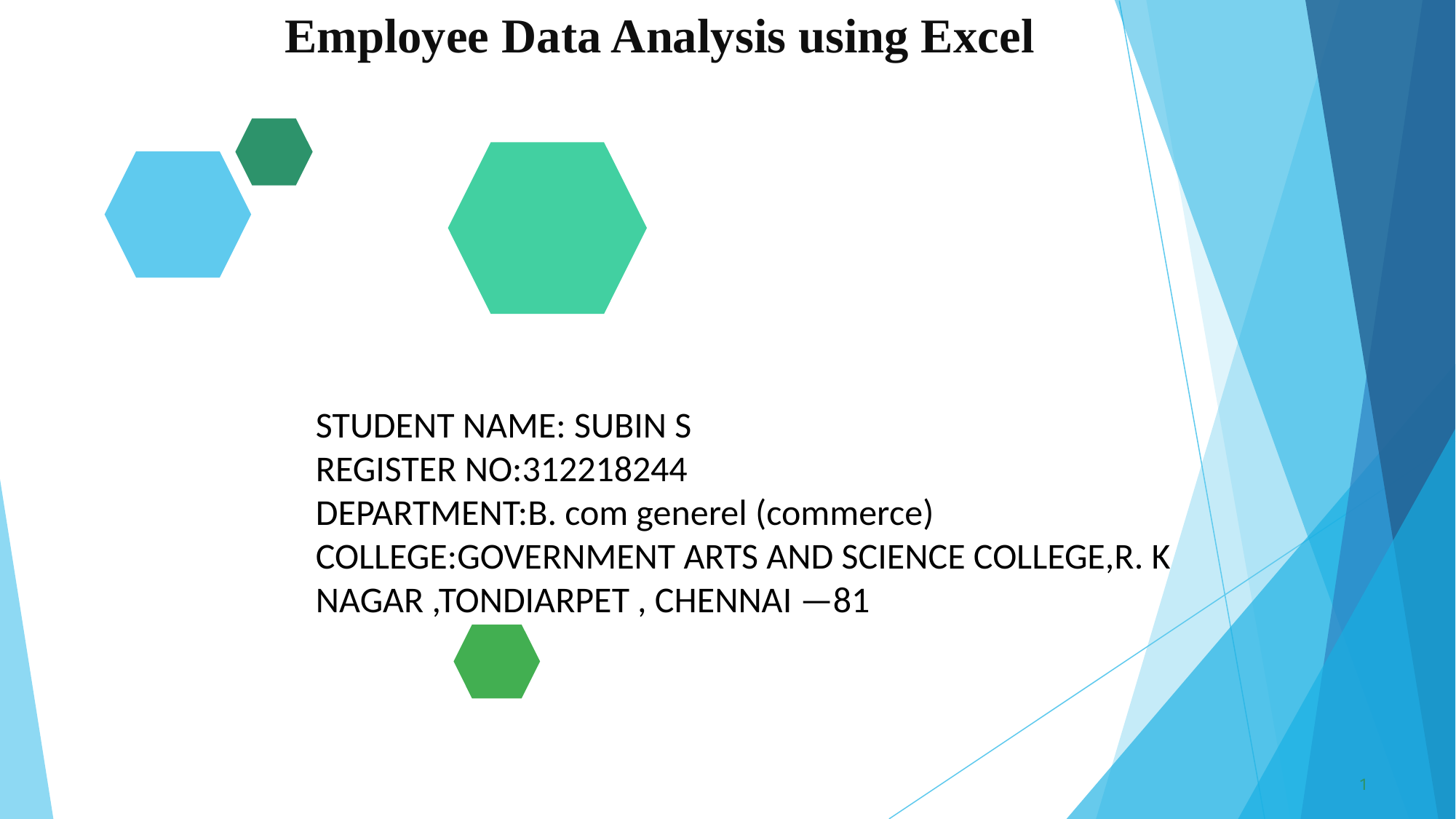

# Employee Data Analysis using Excel

STUDENT NAME: SUBIN S
REGISTER NO:312218244
DEPARTMENT:B. com generel (commerce)
COLLEGE:GOVERNMENT ARTS AND SCIENCE COLLEGE,R. K NAGAR ,TONDIARPET , CHENNAI —81

1